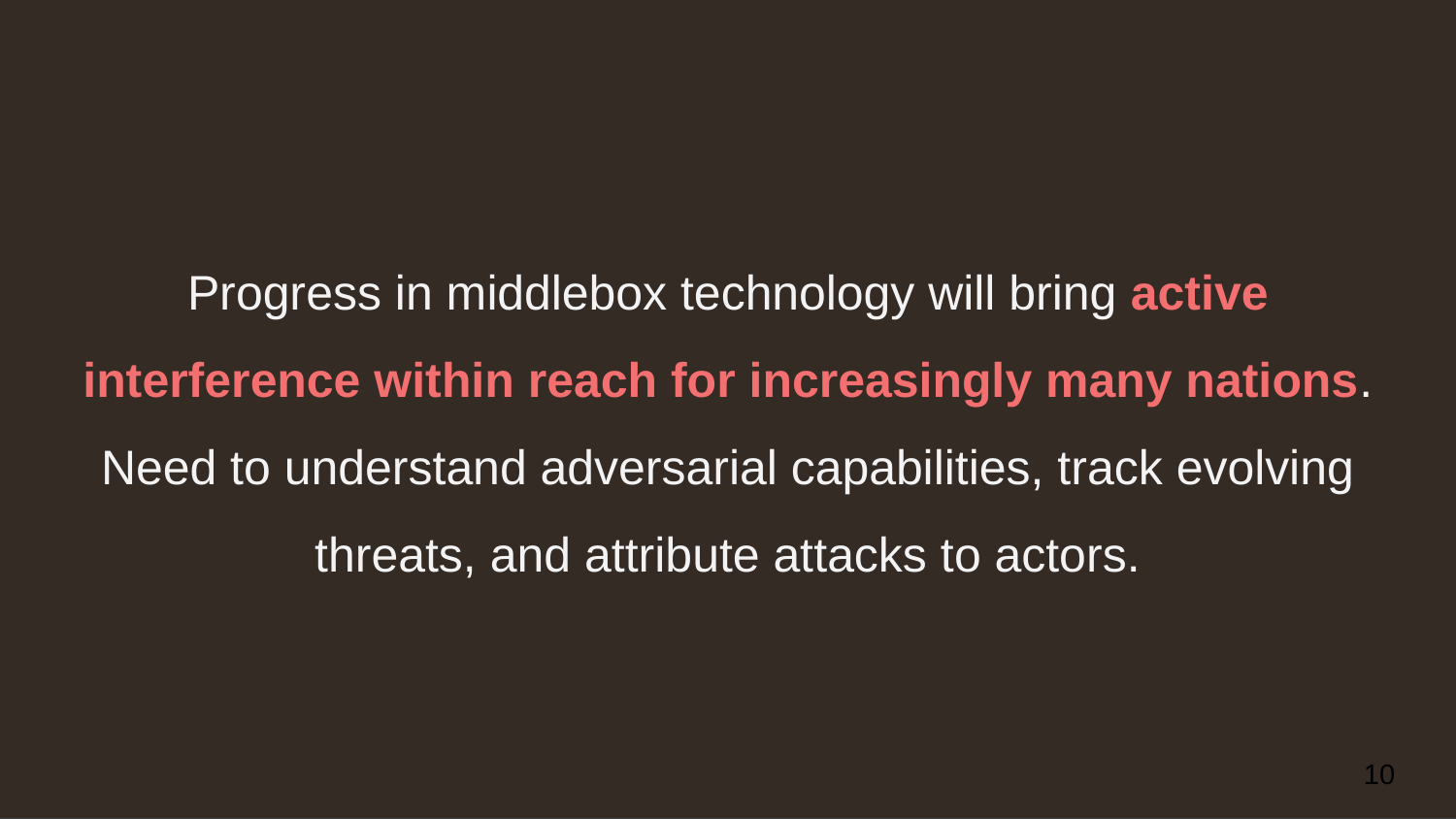

Progress in middlebox technology will bring active interference within reach for increasingly many nations. Need to understand adversarial capabilities, track evolving threats, and attribute attacks to actors.

10